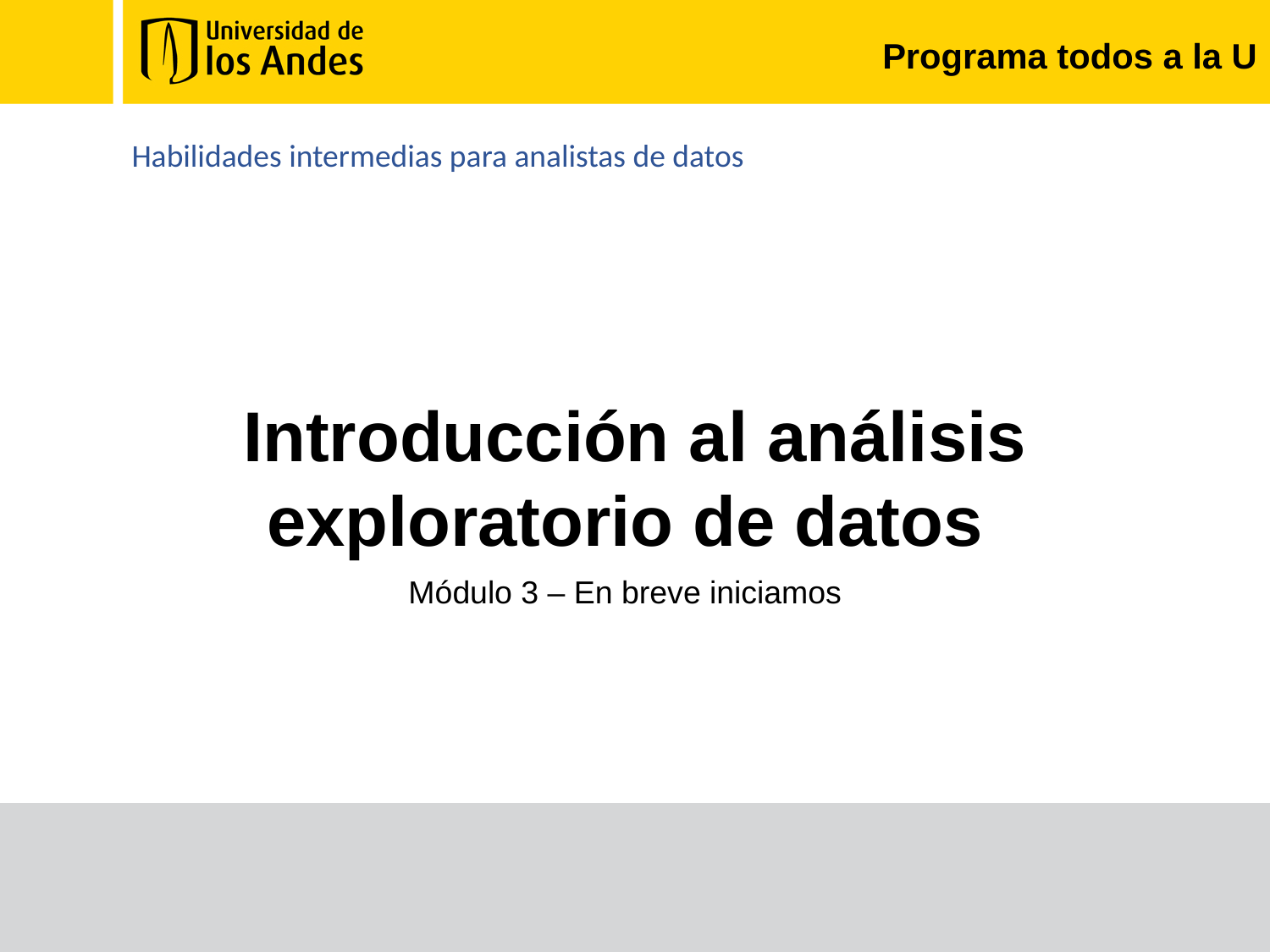

# Programa todos a la U
Habilidades intermedias para analistas de datos
Introducción al análisis exploratorio de datos
Módulo 3 – En breve iniciamos